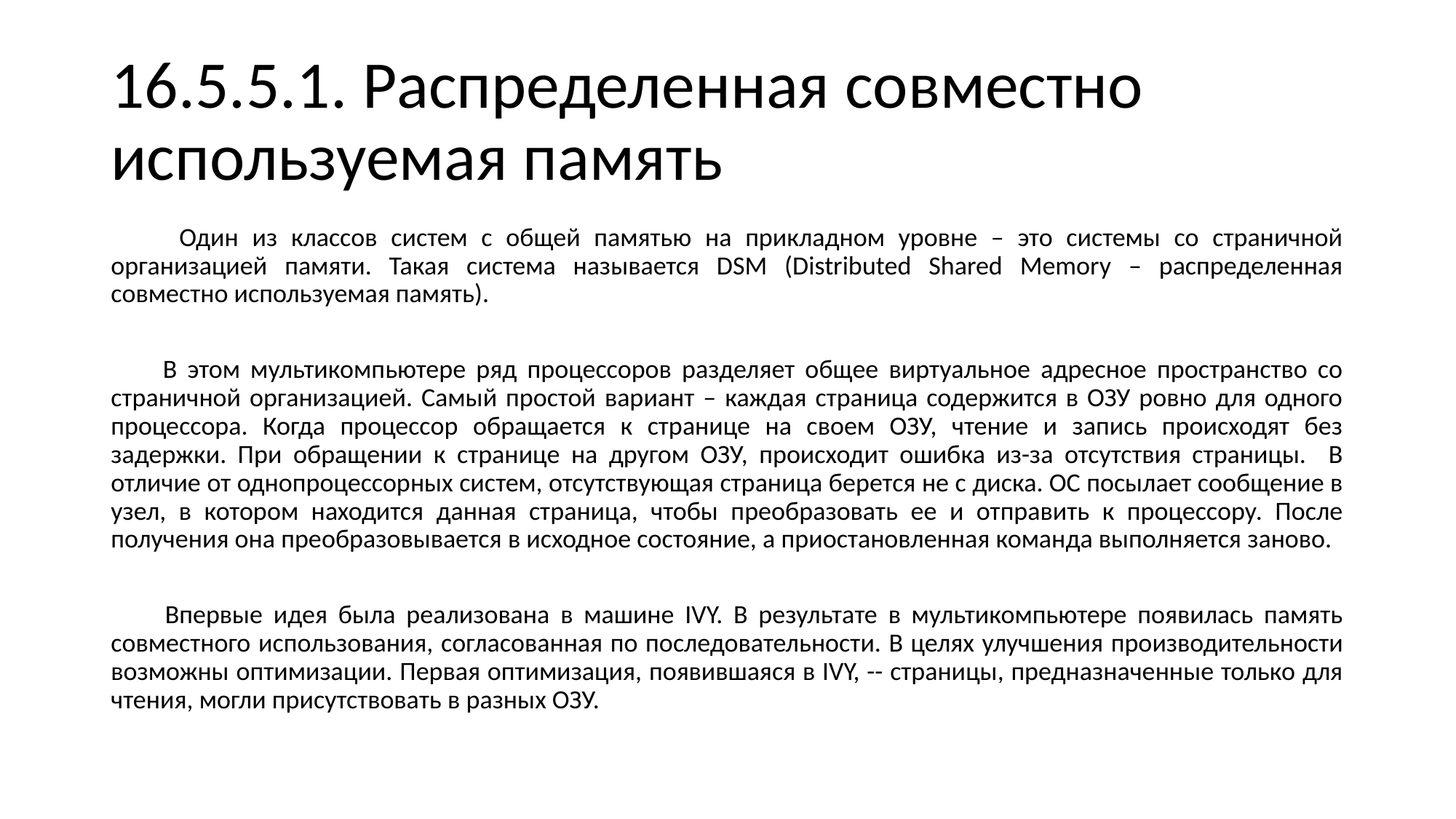

# 16.5.5.1. Распределенная совместно используемая память
     Один из классов систем с общей памятью на прикладном уровне – это системы со страничной организацией памяти. Такая система называется DSM (Distributed Shared Memory – распределенная совместно используемая память).

     В этом мультикомпьютере ряд процессоров разделяет общее виртуальное адресное пространство со страничной организацией. Самый простой вариант – каждая страница содержится в ОЗУ ровно для одного процессора. Когда процессор обращается к странице на своем ОЗУ, чтение и запись происходят без задержки. При обращении к странице на другом ОЗУ, происходит ошибка из-за отсутствия страницы.  В отличие от однопроцессорных систем, отсутствующая страница берется не с диска. ОС посылает сообщение в узел, в котором находится данная страница, чтобы преобразовать ее и отправить к процессору. После получения она преобразовывается в исходное состояние, а приостановленная команда выполняется заново.

     Впервые идея была реализована в машине IVY. В результате в мультикомпьютере появилась память совместного использования, согласованная по последовательности. В целях улучшения производительности возможны оптимизации. Первая оптимизация, появившаяся в IVY, -- страницы, предназначенные только для чтения, могли присутствовать в разных ОЗУ.